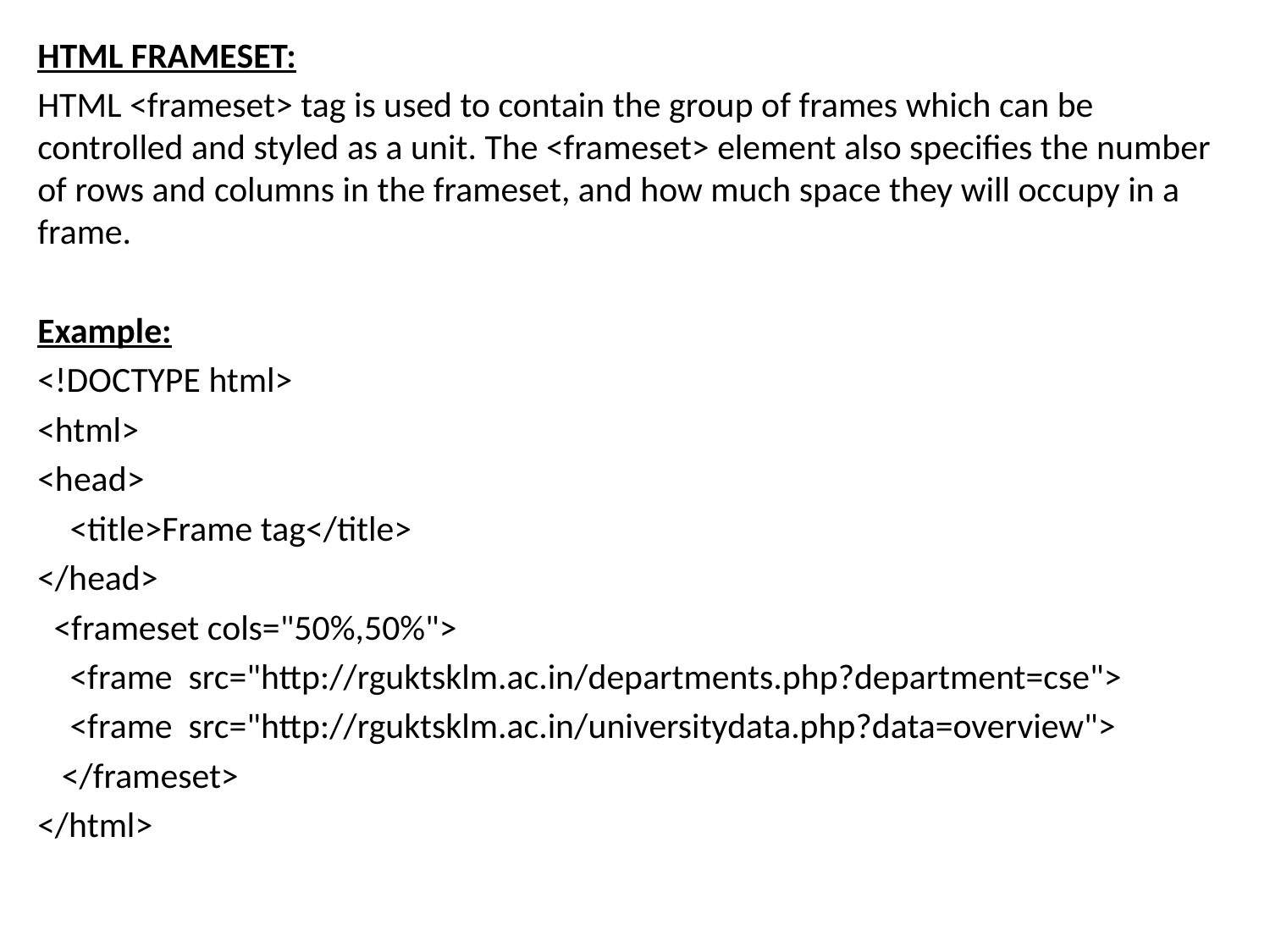

HTML FRAMESET:
HTML <frameset> tag is used to contain the group of frames which can be controlled and styled as a unit. The <frameset> element also specifies the number of rows and columns in the frameset, and how much space they will occupy in a frame.

Example:
<!DOCTYPE html>
<html>
<head>
    <title>Frame tag</title>
</head>
  <frameset cols="50%,50%">
    <frame  src="http://rguktsklm.ac.in/departments.php?department=cse">
    <frame  src="http://rguktsklm.ac.in/universitydata.php?data=overview">
   </frameset>
</html>